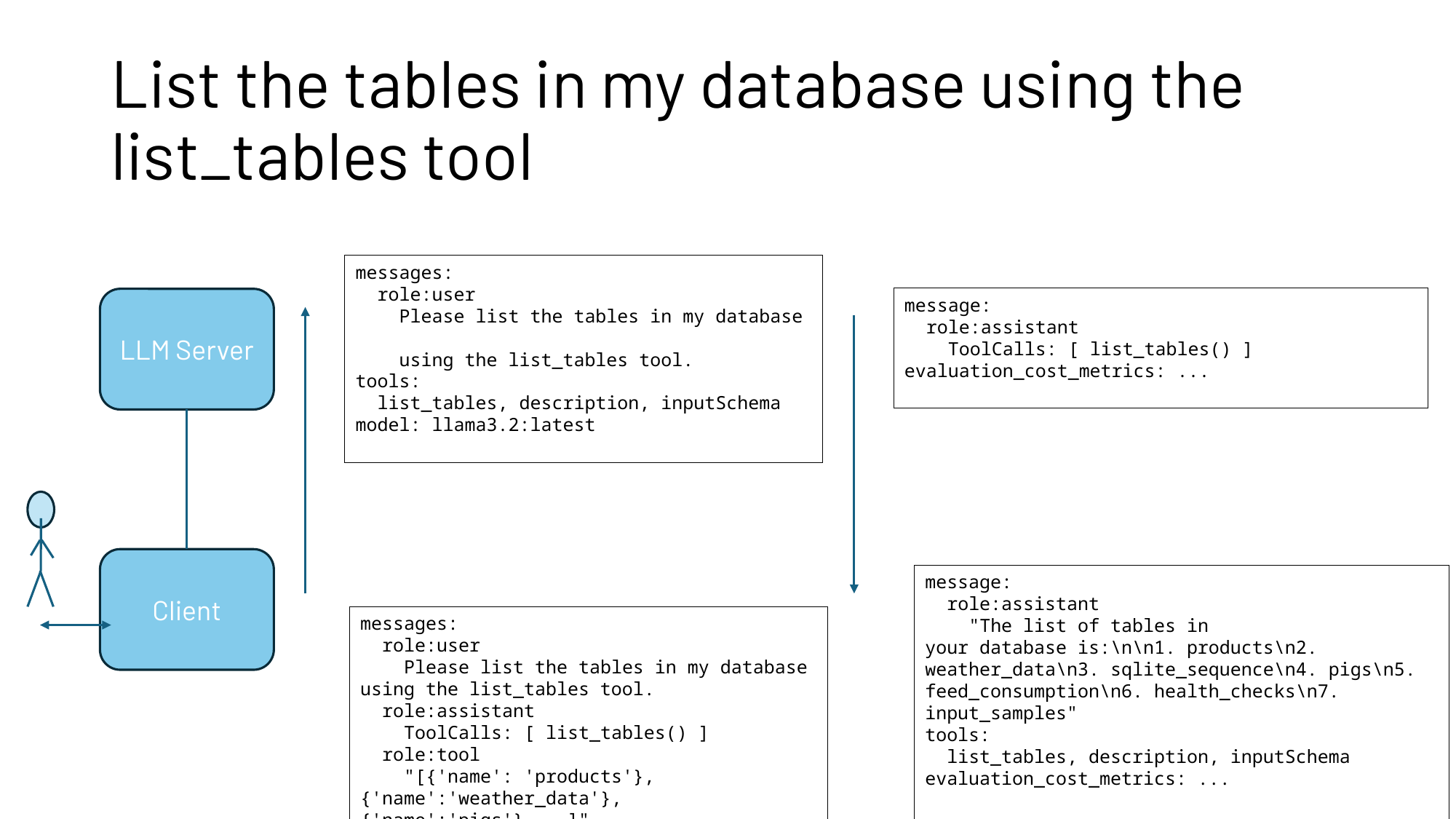

# List the tables in my database using the list_tables tool
messages:
  role:user
    Please list the tables in my database
    using the list_tables tool.
tools:
  list_tables, description, inputSchema
model: llama3.2:latest

message:
  role:assistant
    ToolCalls: [ list_tables() ]
evaluation_cost_metrics: ...

LLM Server

Client
message:
  role:assistant
    "The list of tables in
your database is:\n\n1. products\n2. weather_data\n3. sqlite_sequence\n4. pigs\n5. feed_consumption\n6. health_checks\n7. input_samples"
tools:
  list_tables, description, inputSchema
evaluation_cost_metrics: ...

messages:
  role:user
    Please list the tables in my database using the list_tables tool.
  role:assistant
    ToolCalls: [ list_tables() ]
  role:tool
    "[{'name': 'products'}, {'name':'weather_data'}, {'name':'pigs'} ...]"
tools:
  list_tables, description, inputSchema
model: llama3.2:latest